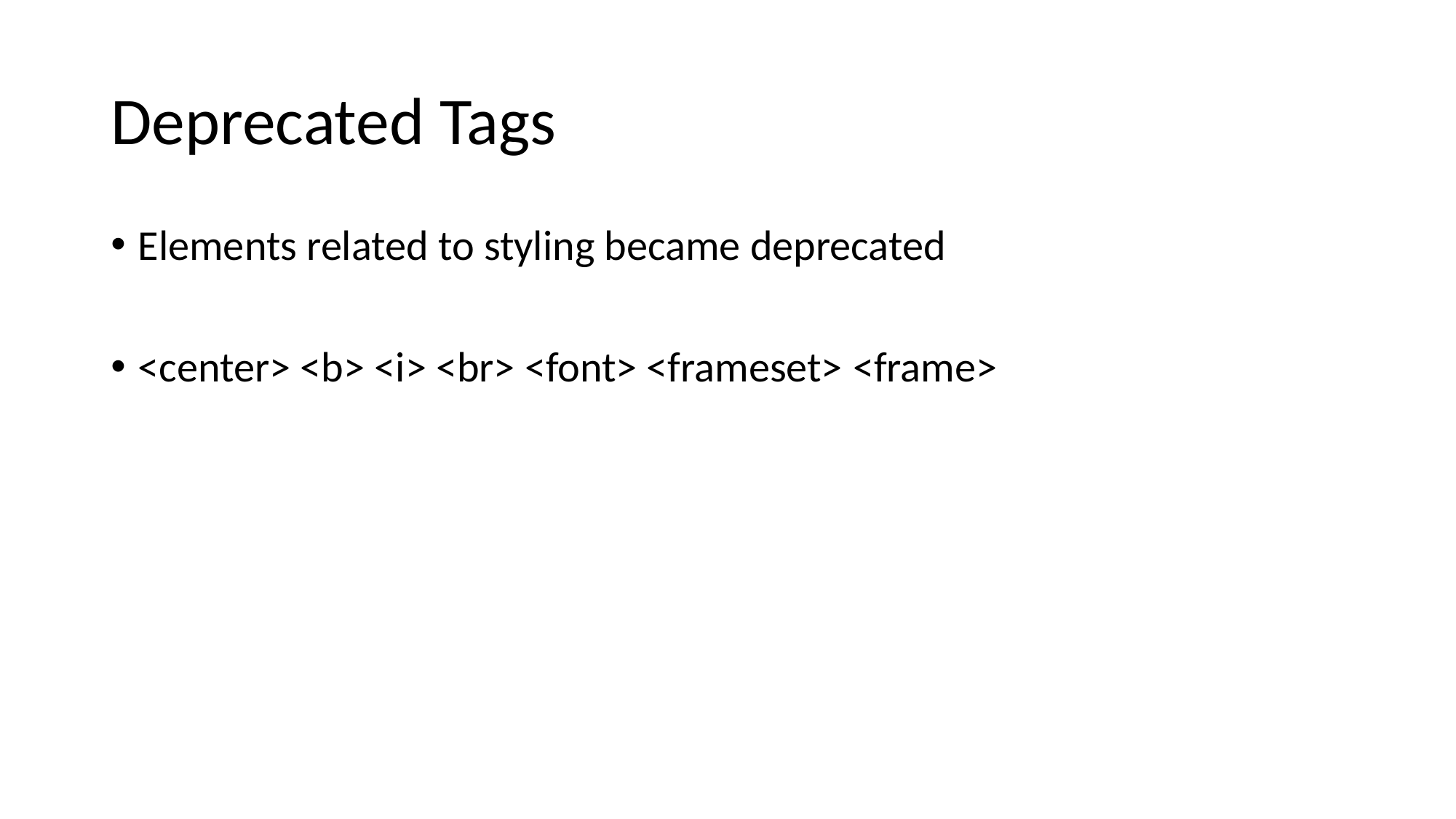

# Deprecated Tags
Elements related to styling became deprecated

<center> <b> <i> <br> <font> <frameset> <frame>